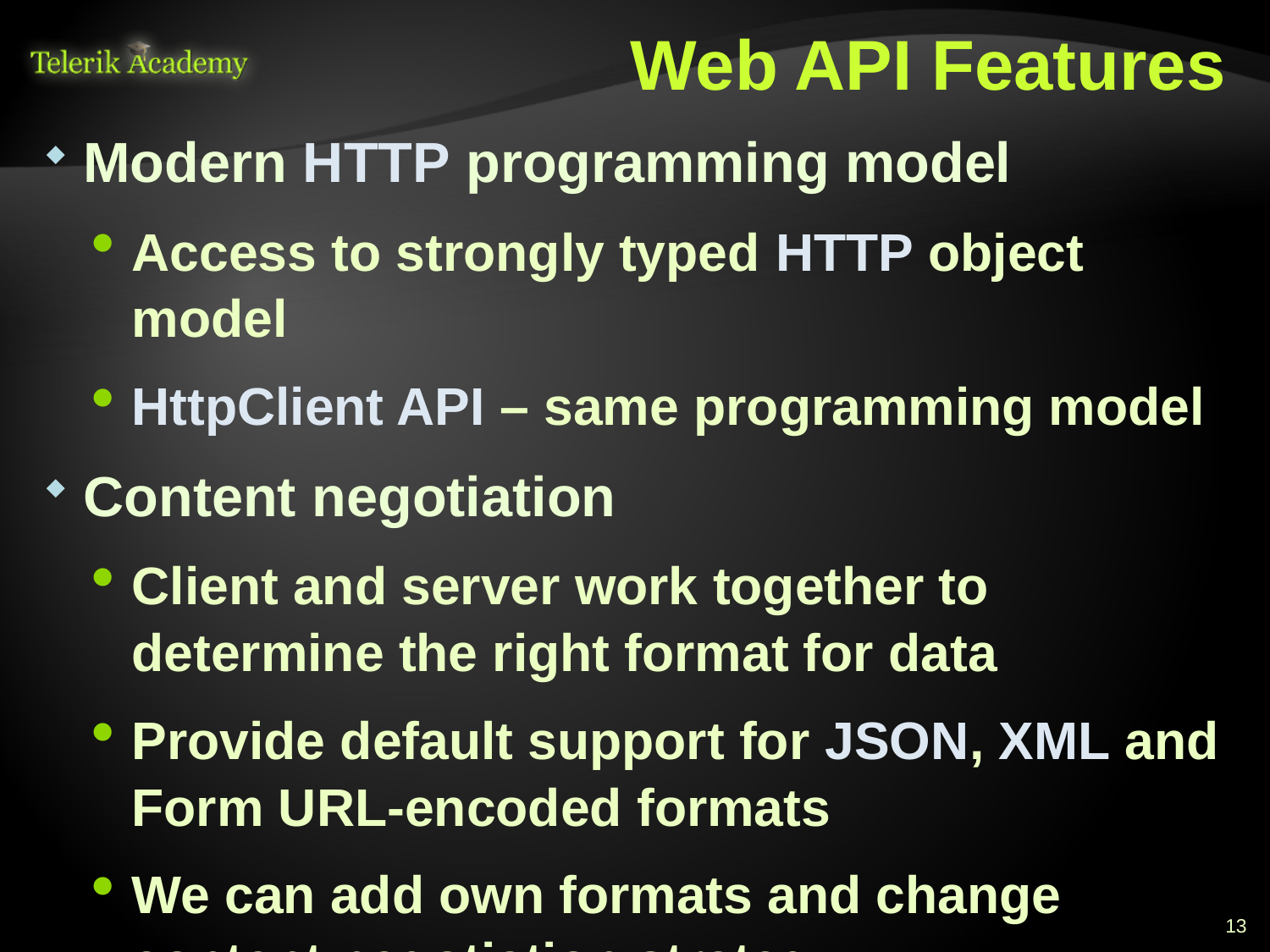

# Web API Features
Modern HTTP programming model
Access to strongly typed HTTP object model
HttpClient API – same programming model
Content negotiation
Client and server work together to determine the right format for data
Provide default support for JSON, XML and Form URL-encoded formats
We can add own formats and change content negotiation strategy
13